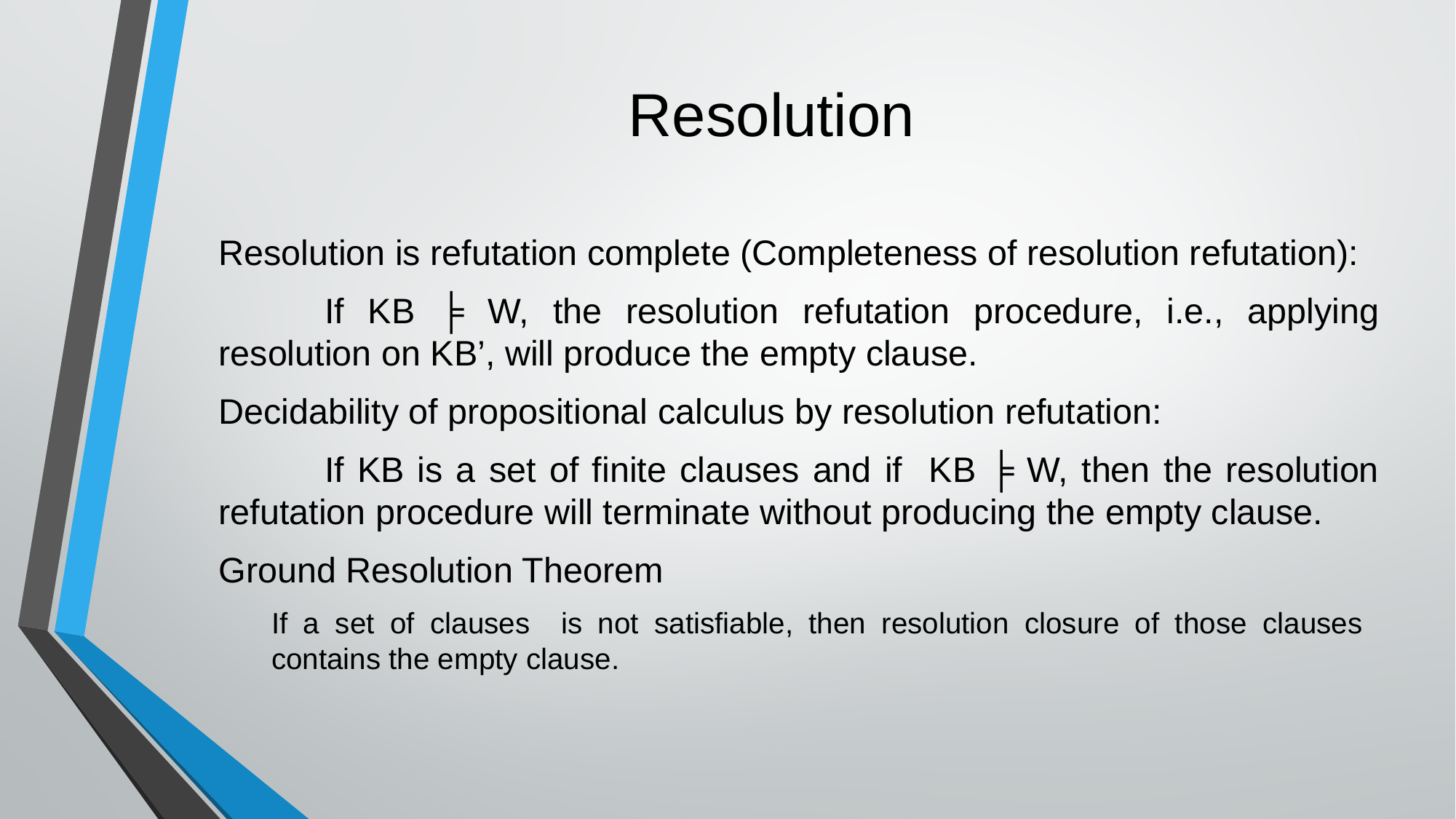

# Resolution
Resolution is refutation complete (Completeness of resolution refutation):
	If KB ╞ W, the resolution refutation procedure, i.e., applying resolution on KB’, will produce the empty clause.
Decidability of propositional calculus by resolution refutation:
	If KB is a set of finite clauses and if  KB ╞ W, then the resolution refutation procedure will terminate without producing the empty clause.
Ground Resolution Theorem
If a set of clauses  is not satisfiable, then resolution closure of those clauses  contains the empty clause.